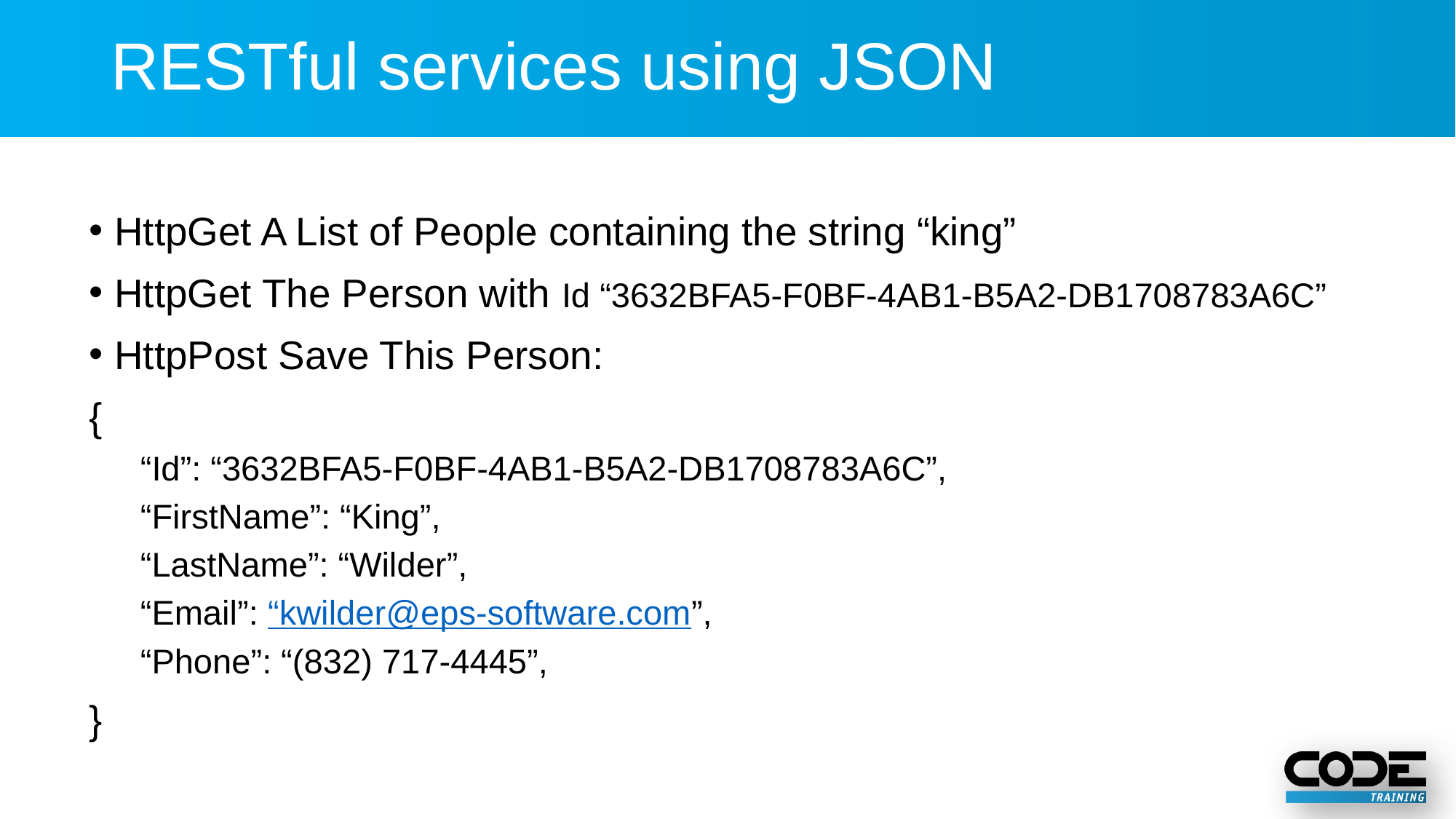

# RESTful services using JSON
HttpGet A List of People containing the string “king”
HttpGet The Person with Id “3632BFA5-F0BF-4AB1-B5A2-DB1708783A6C”
HttpPost Save This Person:
{
“Id”: “3632BFA5-F0BF-4AB1-B5A2-DB1708783A6C”,
“FirstName”: “King”,
“LastName”: “Wilder”,
“Email”: “kwilder@eps-software.com”,
“Phone”: “(832) 717-4445”,
}